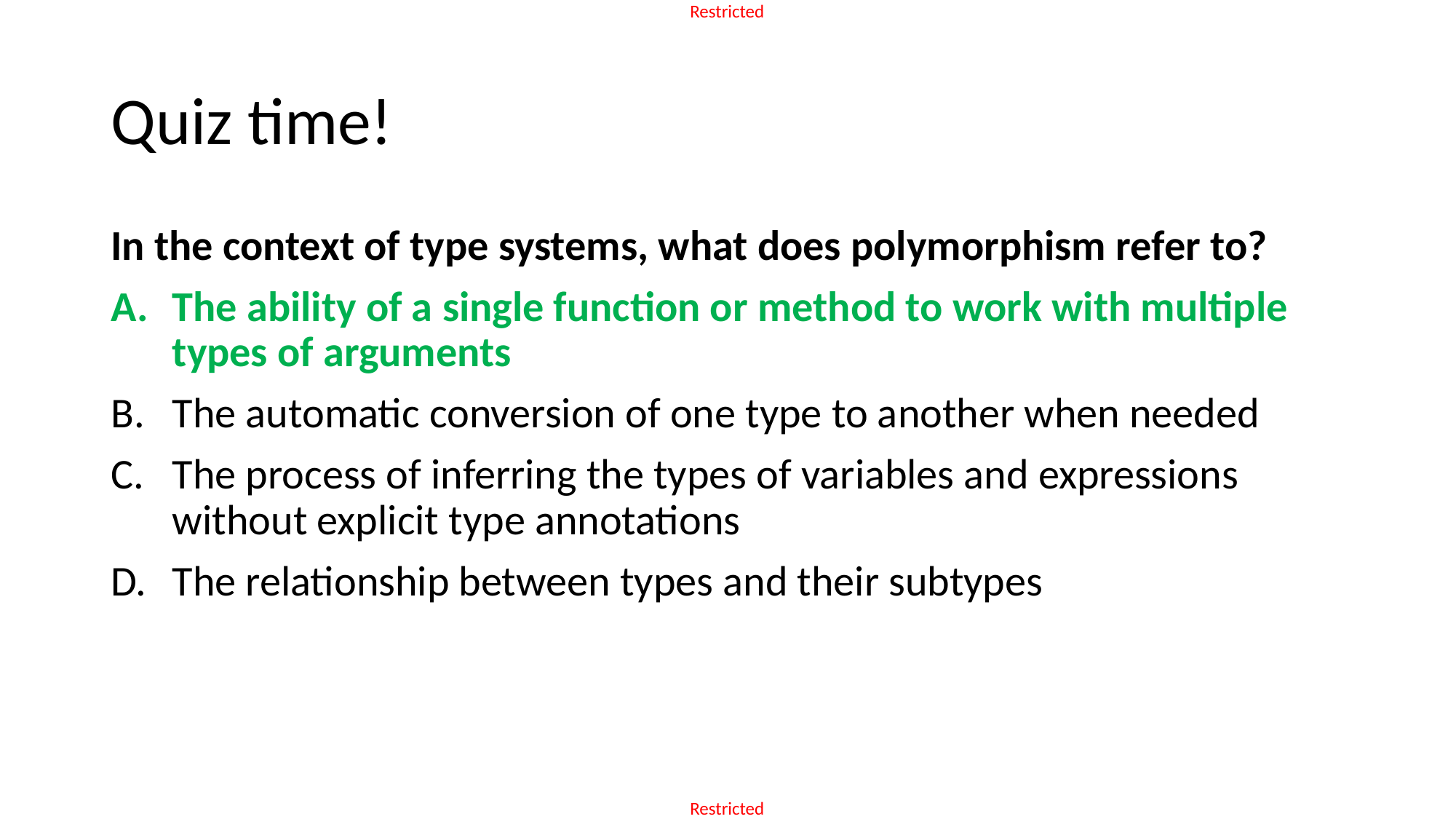

# Quiz time!
In the context of type systems, what does polymorphism refer to?
The ability of a single function or method to work with multiple types of arguments
The automatic conversion of one type to another when needed
The process of inferring the types of variables and expressions without explicit type annotations
The relationship between types and their subtypes